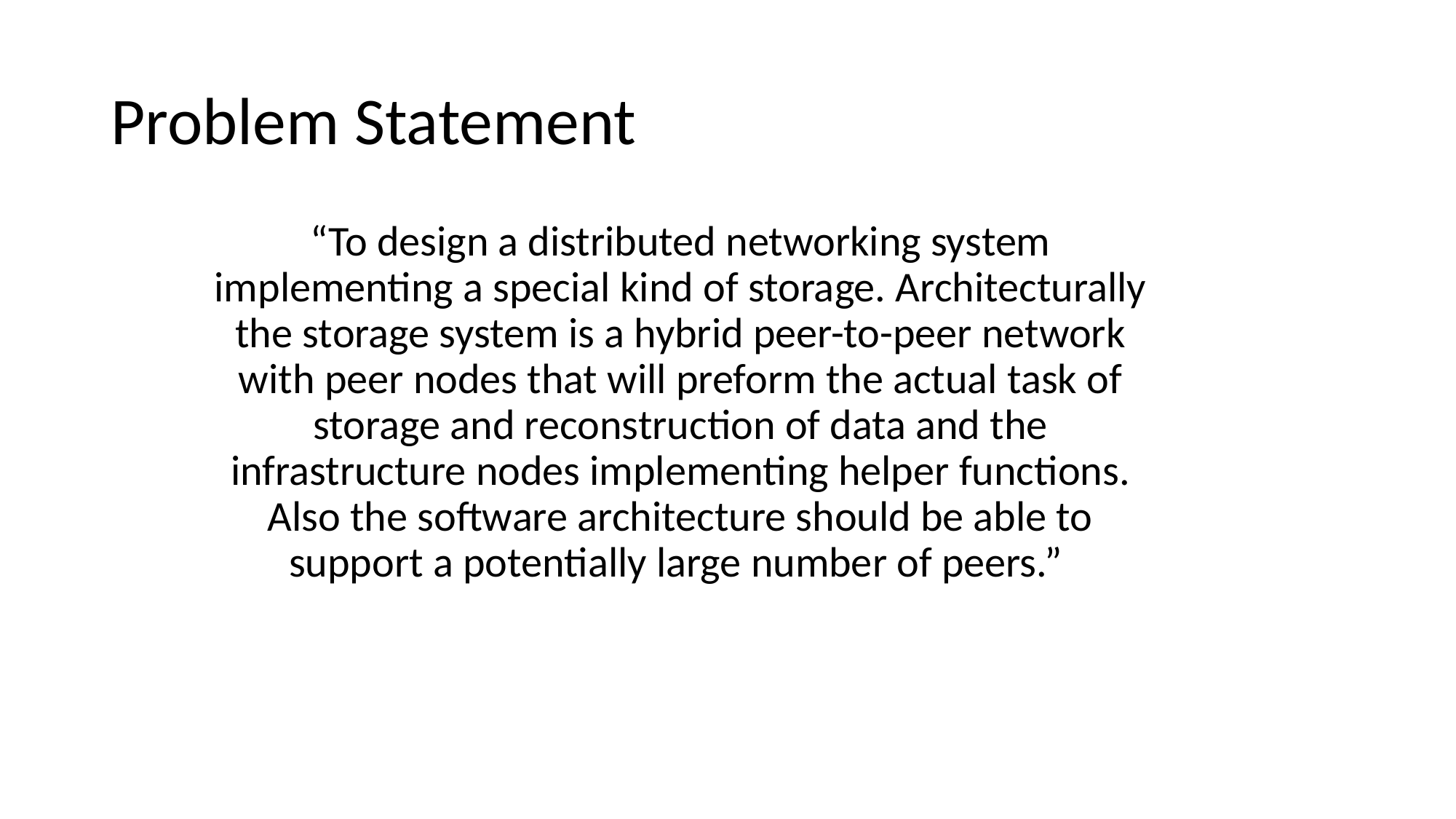

# Problem Statement
“To design a distributed networking system implementing a special kind of storage. Architecturally the storage system is a hybrid peer-to-peer network with peer nodes that will preform the actual task of storage and reconstruction of data and the infrastructure nodes implementing helper functions. Also the software architecture should be able to support a potentially large number of peers.”